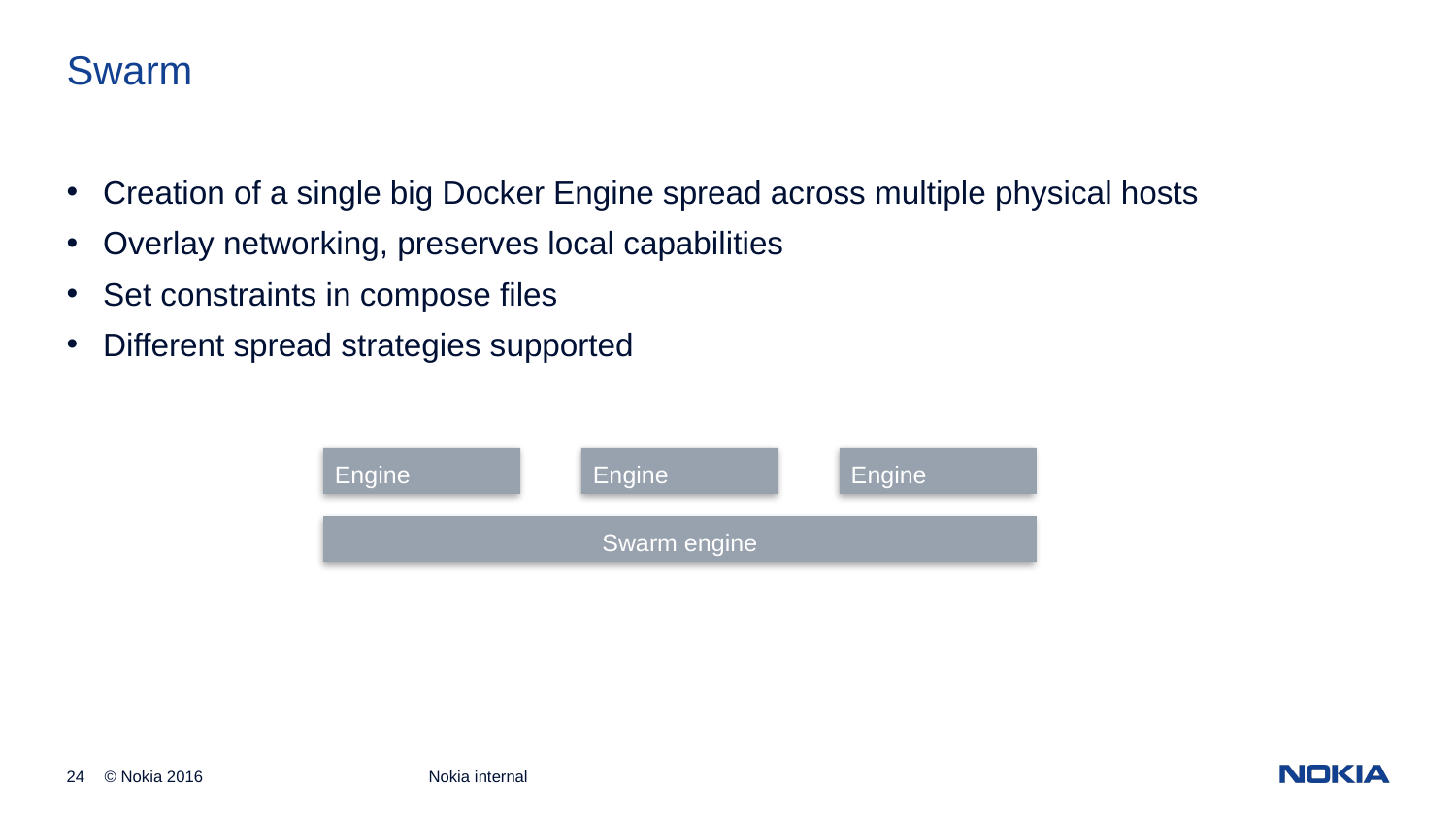

# Swarm
Creation of a single big Docker Engine spread across multiple physical hosts
Overlay networking, preserves local capabilities
Set constraints in compose files
Different spread strategies supported
Engine
Engine
Engine
Swarm engine
Nokia internal